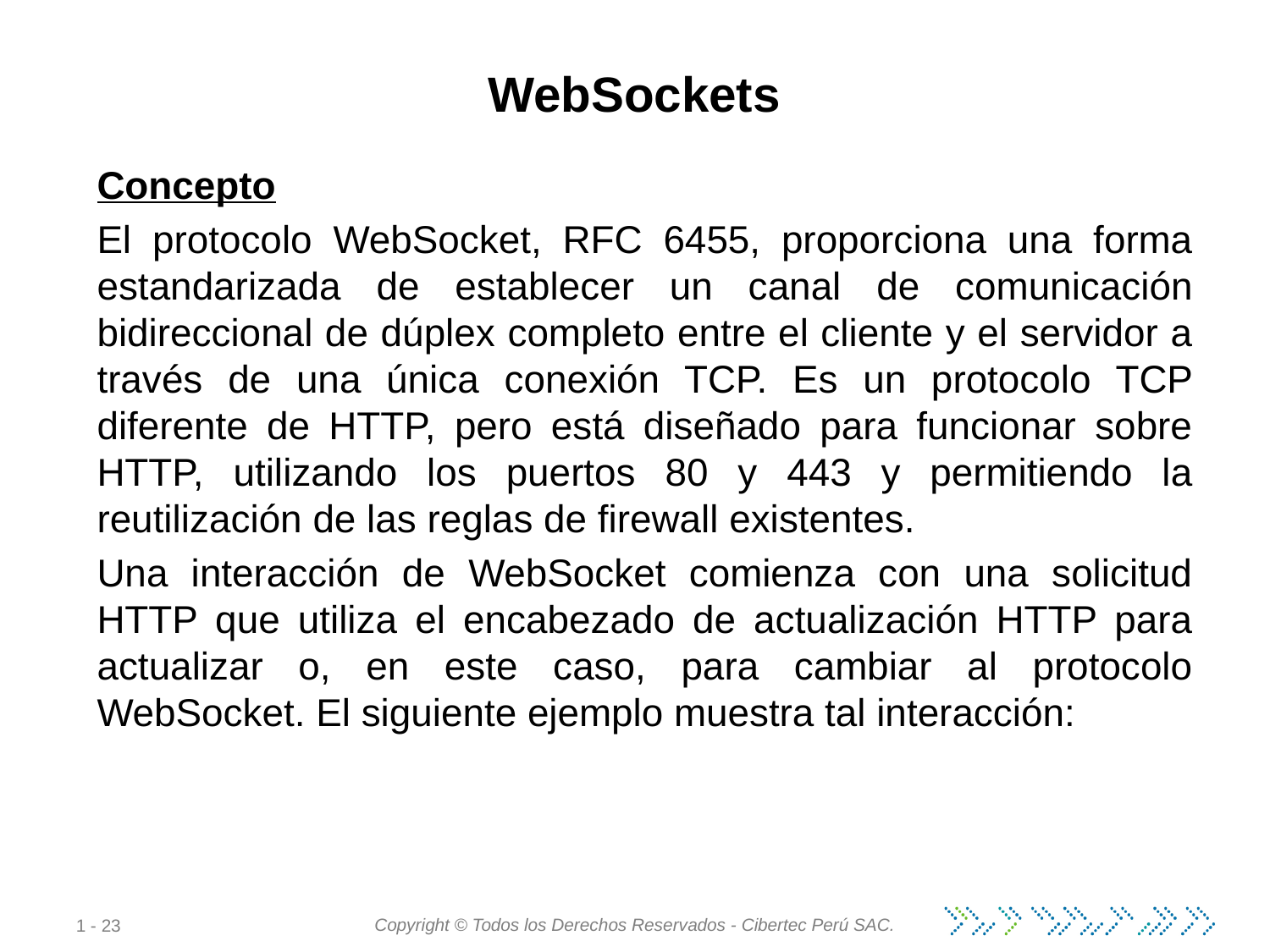

# WebSockets
Concepto
El protocolo WebSocket, RFC 6455, proporciona una forma estandarizada de establecer un canal de comunicación bidireccional de dúplex completo entre el cliente y el servidor a través de una única conexión TCP. Es un protocolo TCP diferente de HTTP, pero está diseñado para funcionar sobre HTTP, utilizando los puertos 80 y 443 y permitiendo la reutilización de las reglas de firewall existentes.
Una interacción de WebSocket comienza con una solicitud HTTP que utiliza el encabezado de actualización HTTP para actualizar o, en este caso, para cambiar al protocolo WebSocket. El siguiente ejemplo muestra tal interacción: